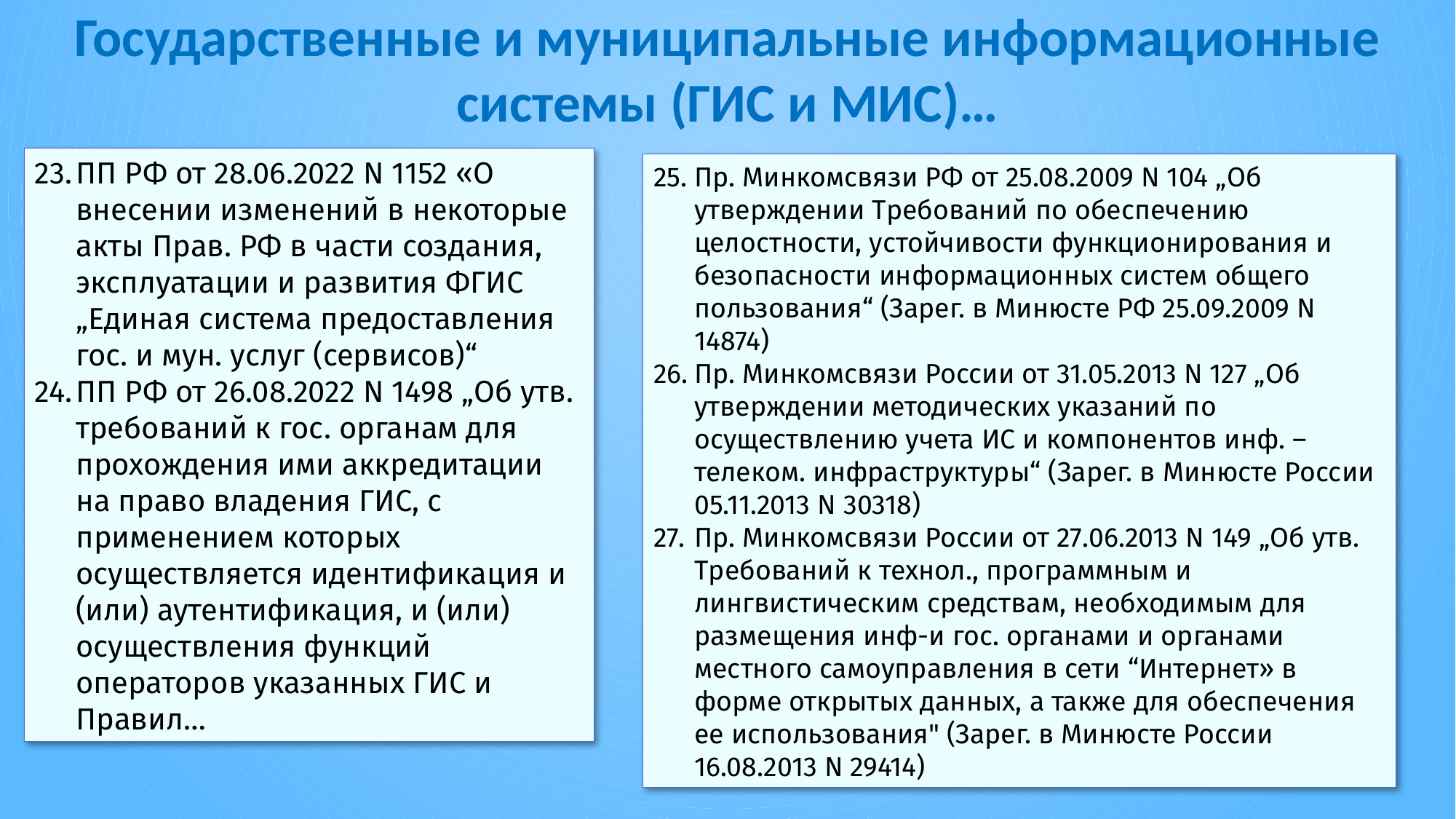

# Государственные и муниципальные информационные системы (ГИС и МИС)…
ПП РФ от 28.06.2022 N 1152 «О внесении изменений в некоторые акты Прав. РФ в части создания, эксплуатации и развития ФГИС „Единая система предоставления гос. и мун. услуг (сервисов)“
ПП РФ от 26.08.2022 N 1498 „Об утв. требований к гос. органам для прохождения ими аккредитации на право владения ГИС, с применением которых осуществляется идентификация и (или) аутентификация, и (или) осуществления функций операторов указанных ГИС и Правил…
Пр. Минкомсвязи РФ от 25.08.2009 N 104 „Об утверждении Требований по обеспечению целостности, устойчивости функционирования и безопасности информационных систем общего пользования“ (Зарег. в Минюсте РФ 25.09.2009 N 14874)
Пр. Минкомсвязи России от 31.05.2013 N 127 „Об утверждении методических указаний по осуществлению учета ИС и компонентов инф. –телеком. инфраструктуры“ (Зарег. в Минюсте России 05.11.2013 N 30318)
Пр. Минкомсвязи России от 27.06.2013 N 149 „Об утв. Требований к технол., программным и лингвистическим средствам, необходимым для размещения инф-и гос. органами и органами местного самоуправления в сети “Интернет» в форме открытых данных, а также для обеспечения ее использования" (Зарег. в Минюсте России 16.08.2013 N 29414)
36